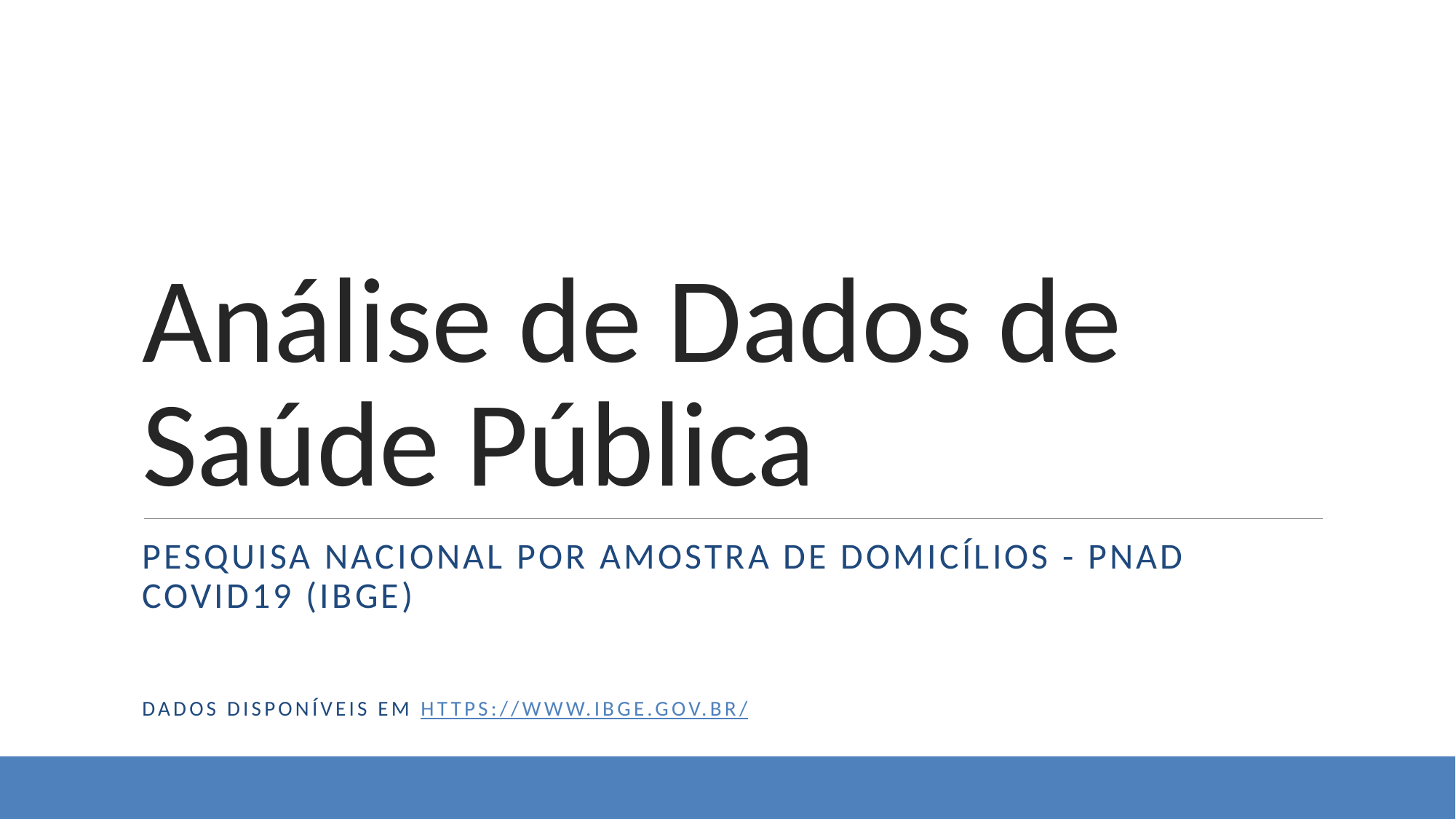

# Análise de Dados de Saúde Pública
Pesquisa Nacional por Amostra de Domicílios - PNAD COVID19 (IBGE)

DADOS DISPONÍVEIS EM https://www.ibge.gov.br/